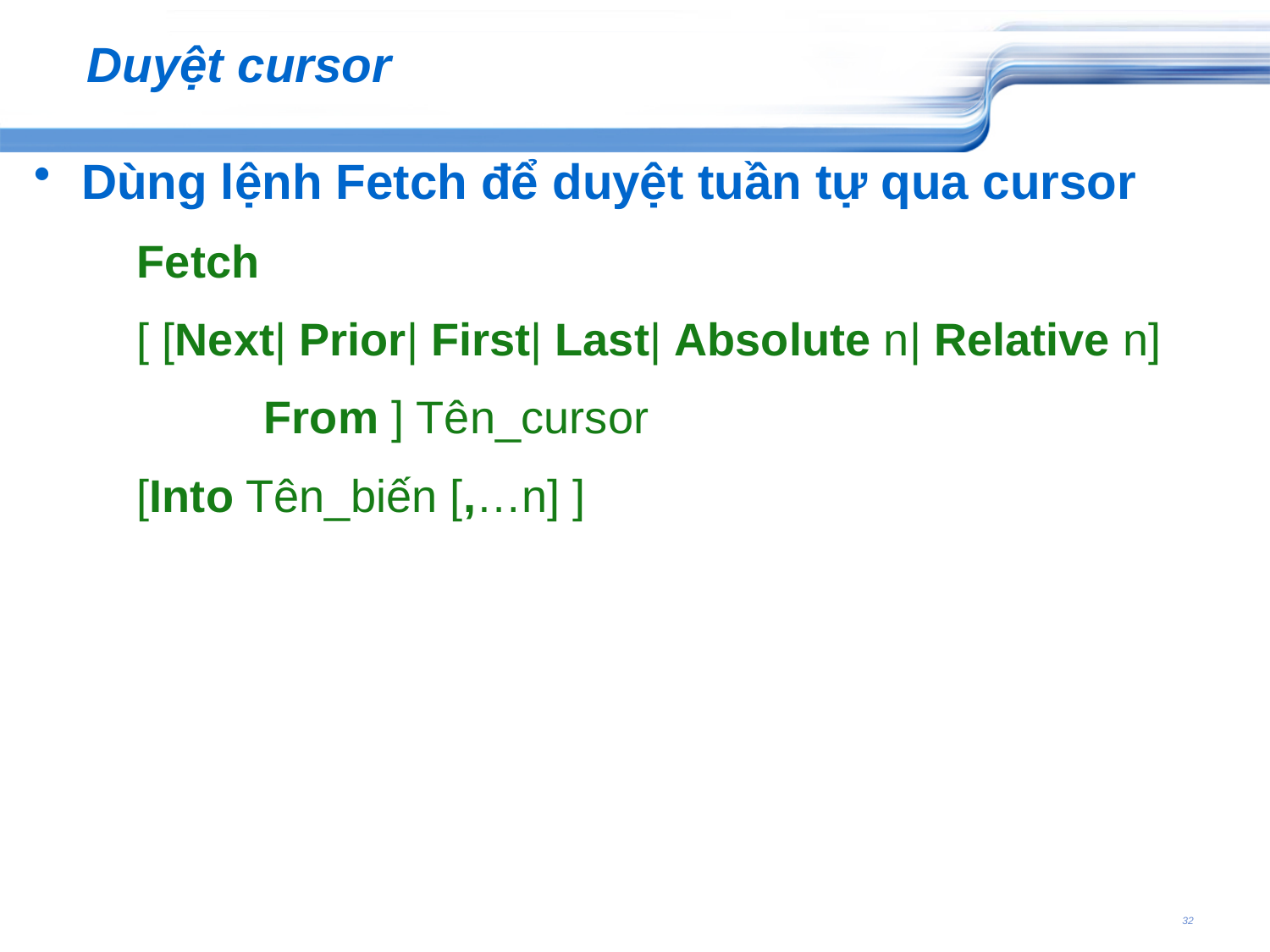

# Duyệt cursor
Dùng lệnh Fetch để duyệt tuần tự qua cursor
	Fetch
	[ [Next| Prior| First| Last| Absolute n| Relative n]
		From ] Tên_cursor
	[Into Tên_biến [,…n] ]
32